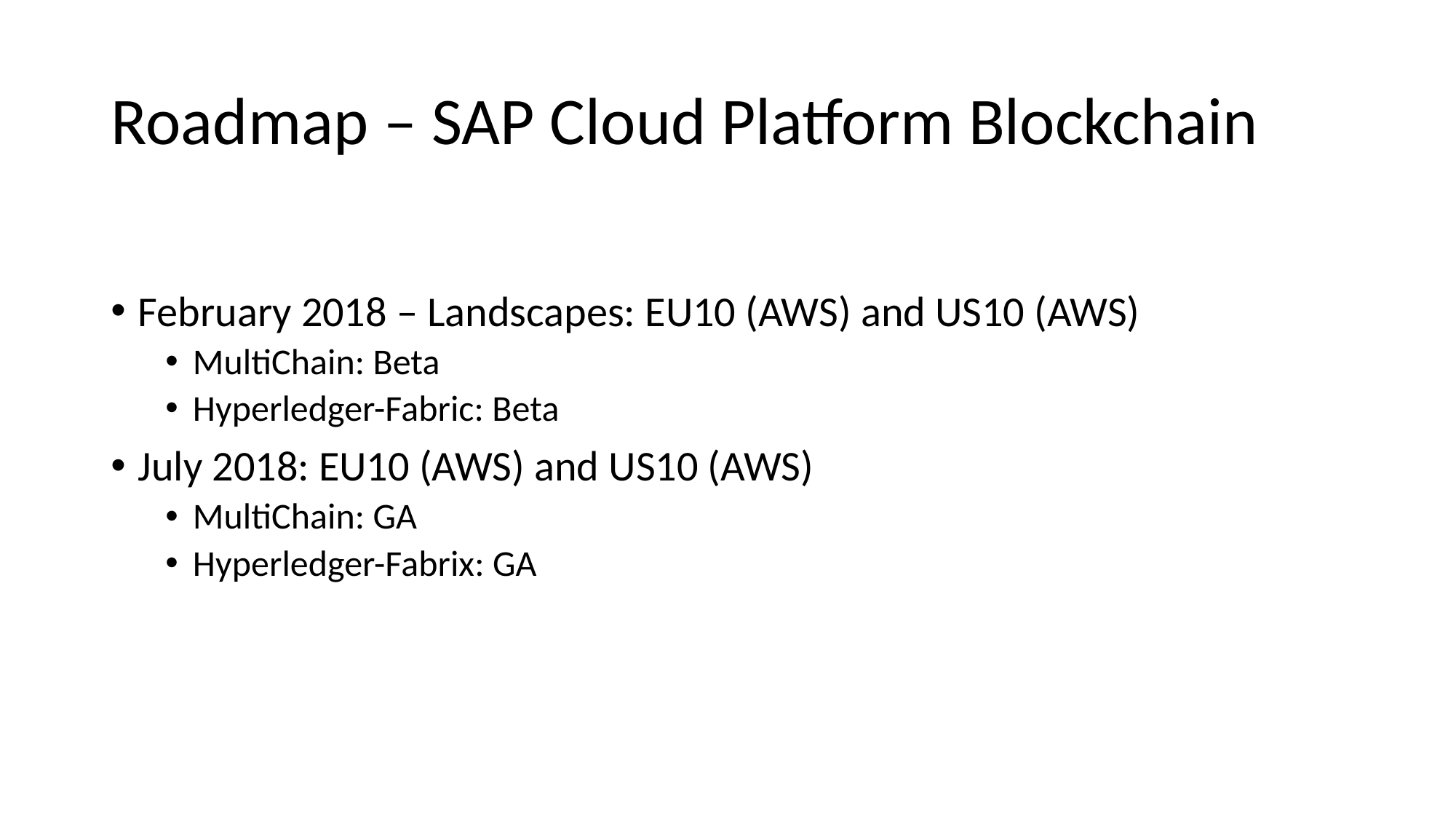

# Roadmap – SAP Cloud Platform Blockchain

February 2018 – Landscapes: EU10 (AWS) and US10 (AWS)
MultiChain: Beta
Hyperledger-Fabric: Beta
July 2018: EU10 (AWS) and US10 (AWS)
MultiChain: GA
Hyperledger-Fabrix: GA